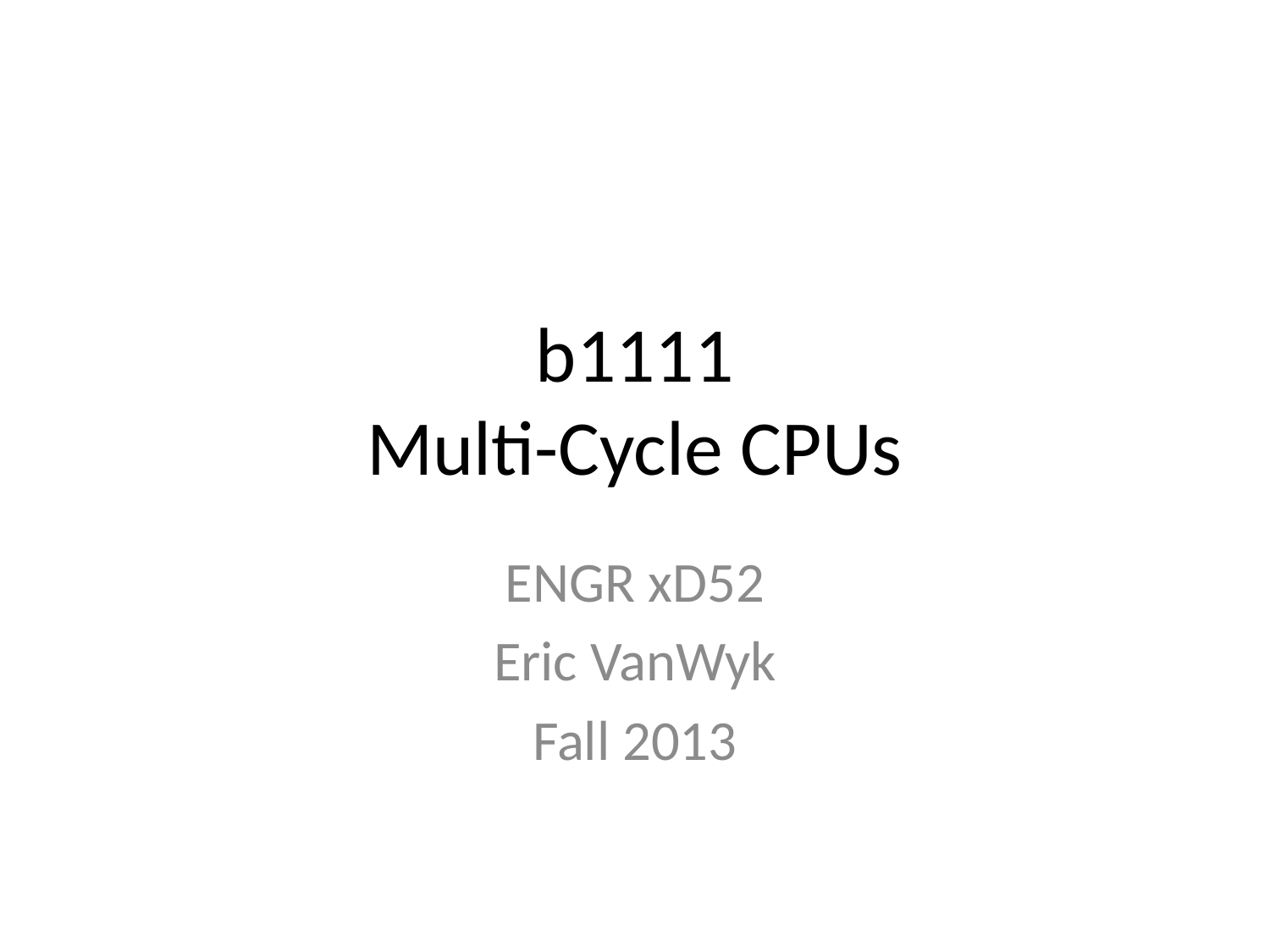

# b1111 Multi-Cycle CPUs
ENGR xD52
Eric VanWyk
Fall 2013